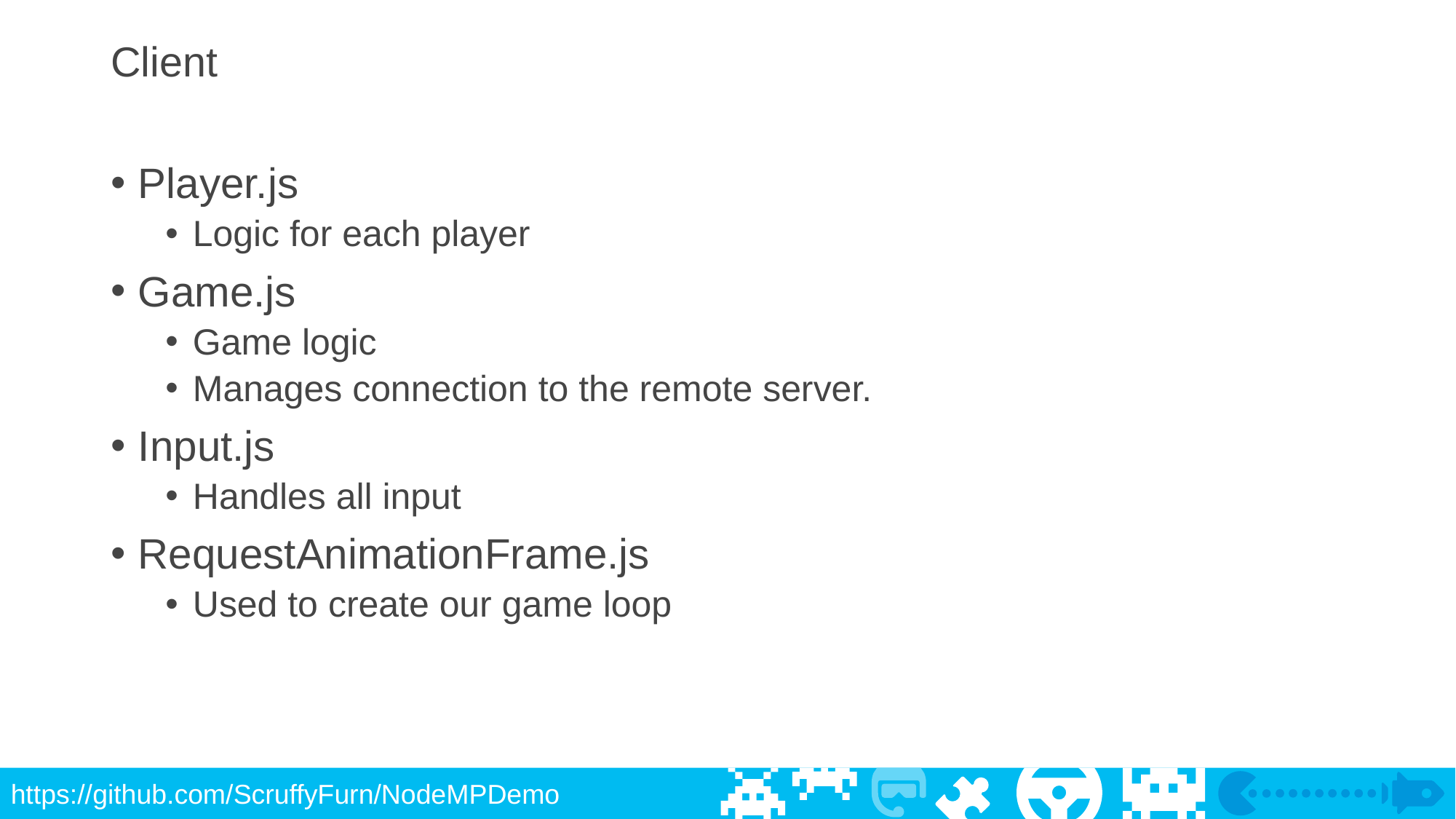

# Client
Player.js
Logic for each player
Game.js
Game logic
Manages connection to the remote server.
Input.js
Handles all input
RequestAnimationFrame.js
Used to create our game loop